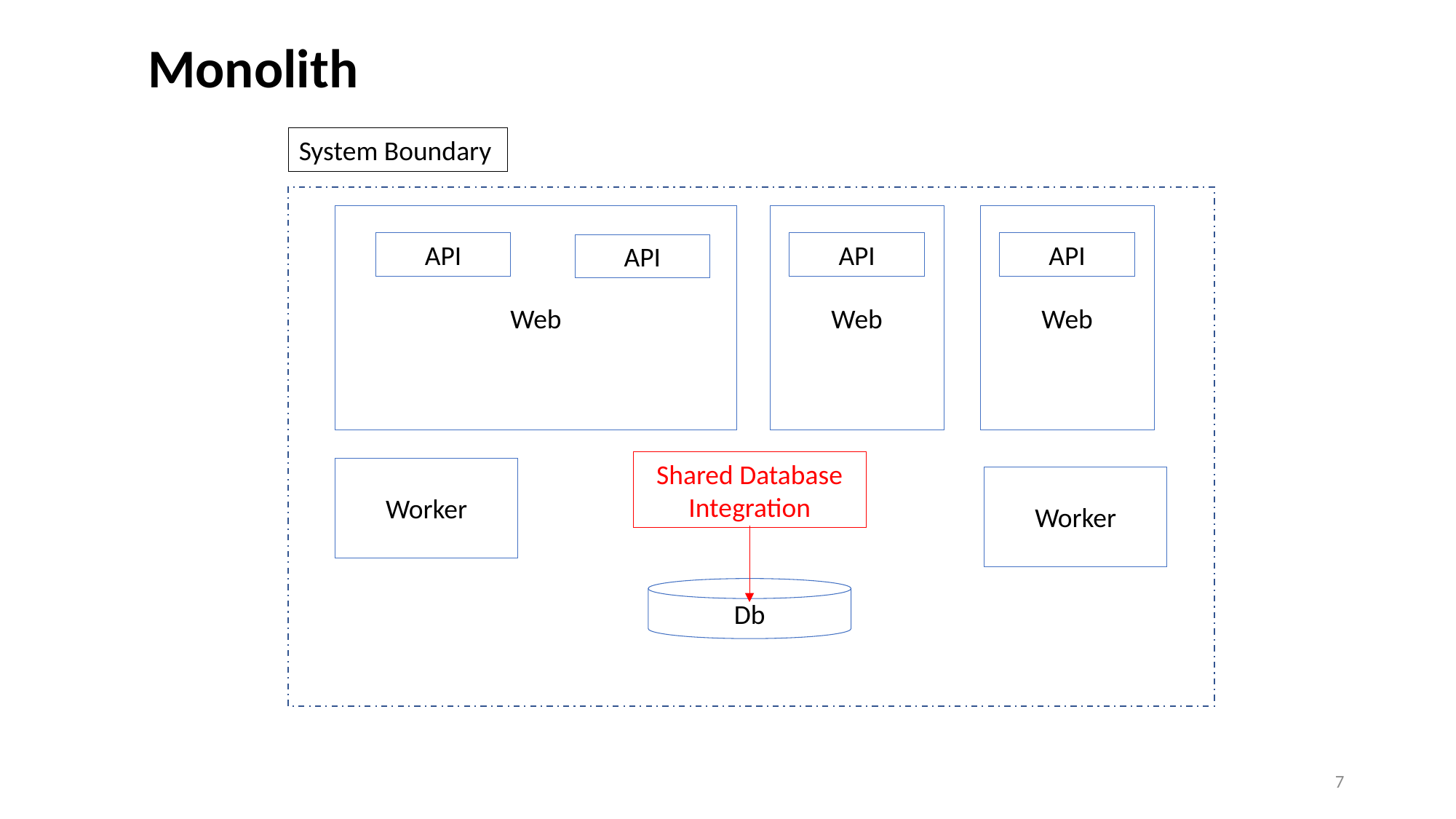

Monolith
System Boundary

Web
Web
Web
API
API
API
API
Shared Database Integration
Worker
Worker
Db
7